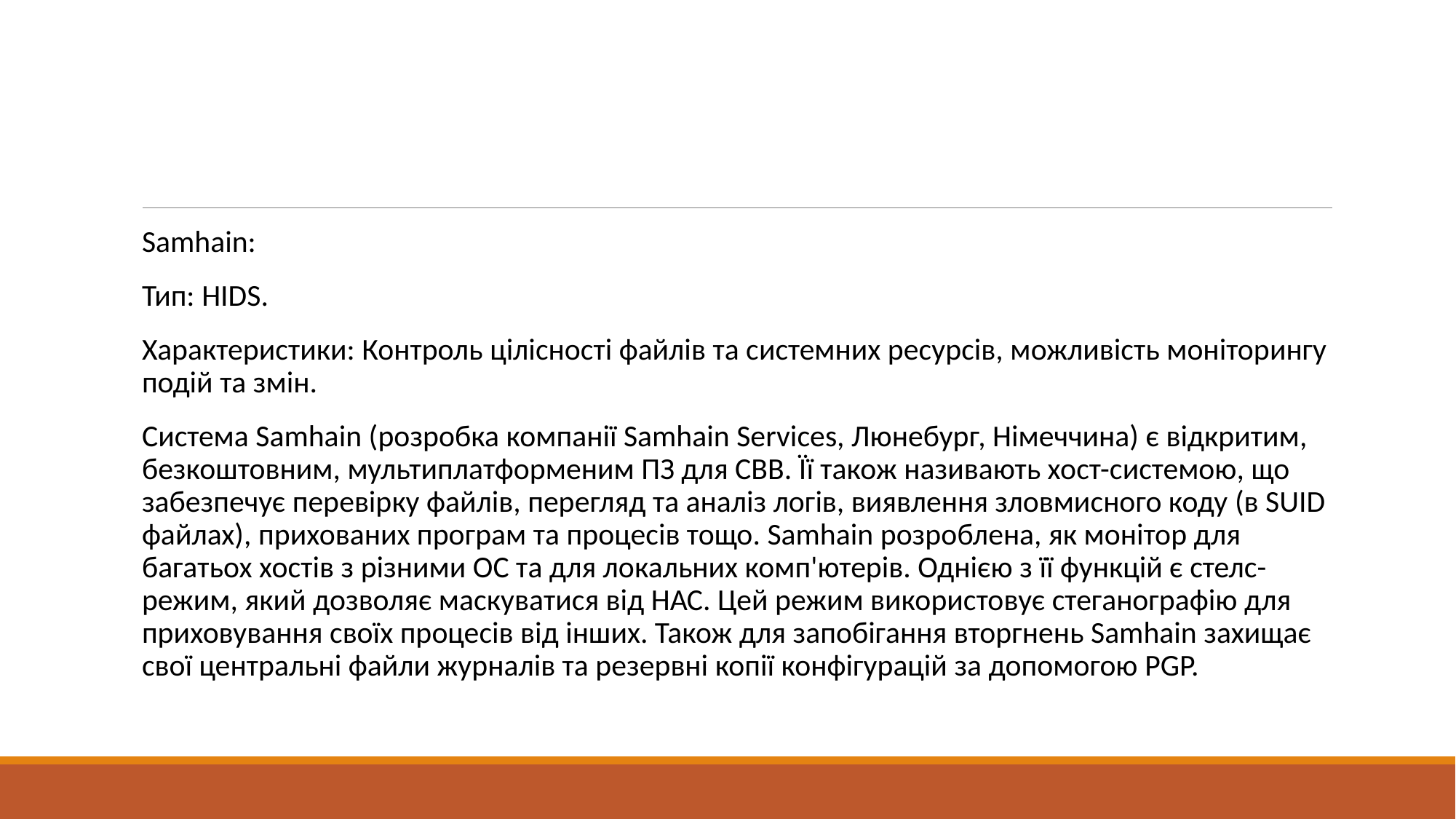

#
Samhain:
Тип: HIDS.
Характеристики: Контроль цілісності файлів та системних ресурсів, можливість моніторингу подій та змін.
Система Samhain (розробка компанії Samhain Services, Люнебург, Німеччина) є відкритим, безкоштовним, мультиплатформеним ПЗ для СВВ. Її також називають хост-системою, що забезпечує перевірку файлів, перегляд та аналіз логів, виявлення зловмисного коду (в SUID файлах), прихованих програм та процесів тощо. Samhain розроблена, як монітор для багатьох хостів з різними ОС та для локальних комп'ютерів. Однією з її функцій є стелс-режим, який дозволяє маскуватися від НАС. Цей режим використовує стеганографію для приховування своїх процесів від інших. Також для запобігання вторгнень Samhain захищає свої центральні файли журналів та резервні копії конфігурацій за допомогою PGP.